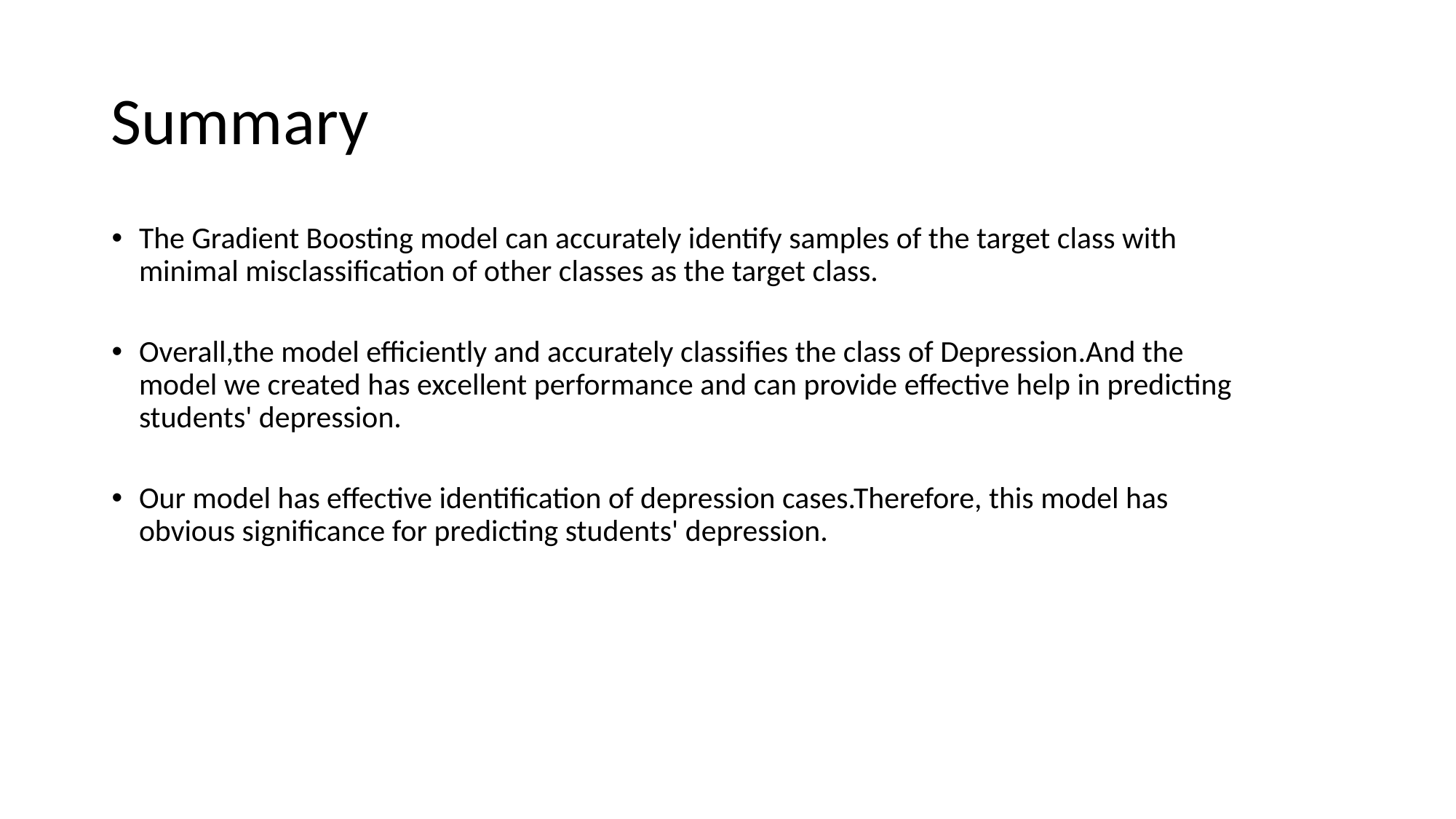

# Summary
The Gradient Boosting model can accurately identify samples of the target class with minimal misclassification of other classes as the target class.

Overall,the model efficiently and accurately classifies the class of Depression.And the model we created has excellent performance and can provide effective help in predicting students' depression.

Our model has effective identification of depression cases.Therefore, this model has obvious significance for predicting students' depression.